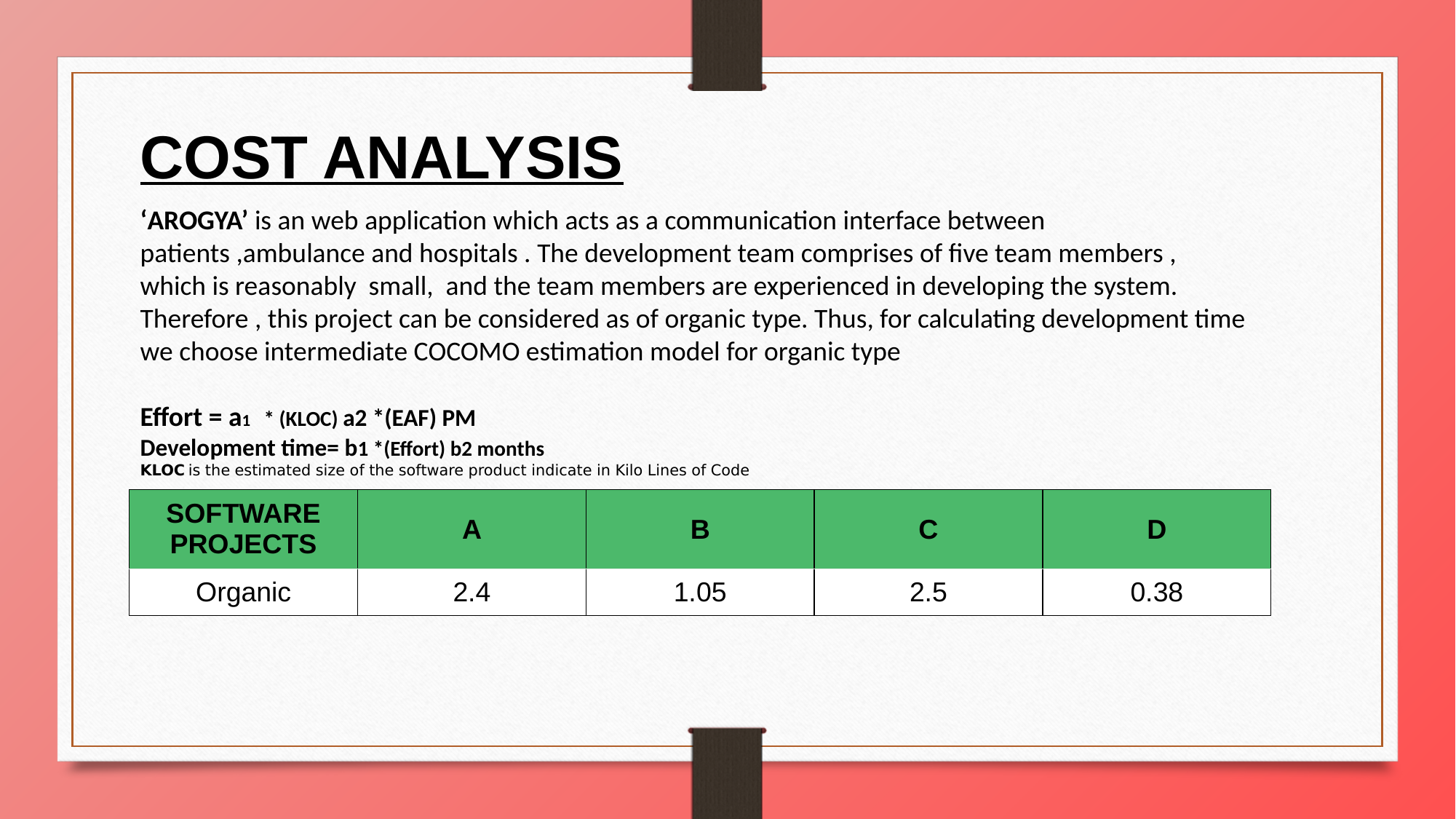

COST ANALYSIS
‘AROGYA’ is an web application which acts as a communication interface between patients ,ambulance and hospitals . The development team comprises of five team members , which is reasonably  small,  and the team members are experienced in developing the system. Therefore , this project can be considered as of organic type. Thus, for calculating development time we choose intermediate COCOMO estimation model for organic type

Effort = a1   * (KLOC) a2 *(EAF) PM
Development time= b1 *(Effort) b2 months
KLOC is the estimated size of the software product indicate in Kilo Lines of Code

| SOFTWARE PROJECTS | A | B | C | D |
| --- | --- | --- | --- | --- |
| Organic | 2.4 | 1.05 | 2.5 | 0.38 |